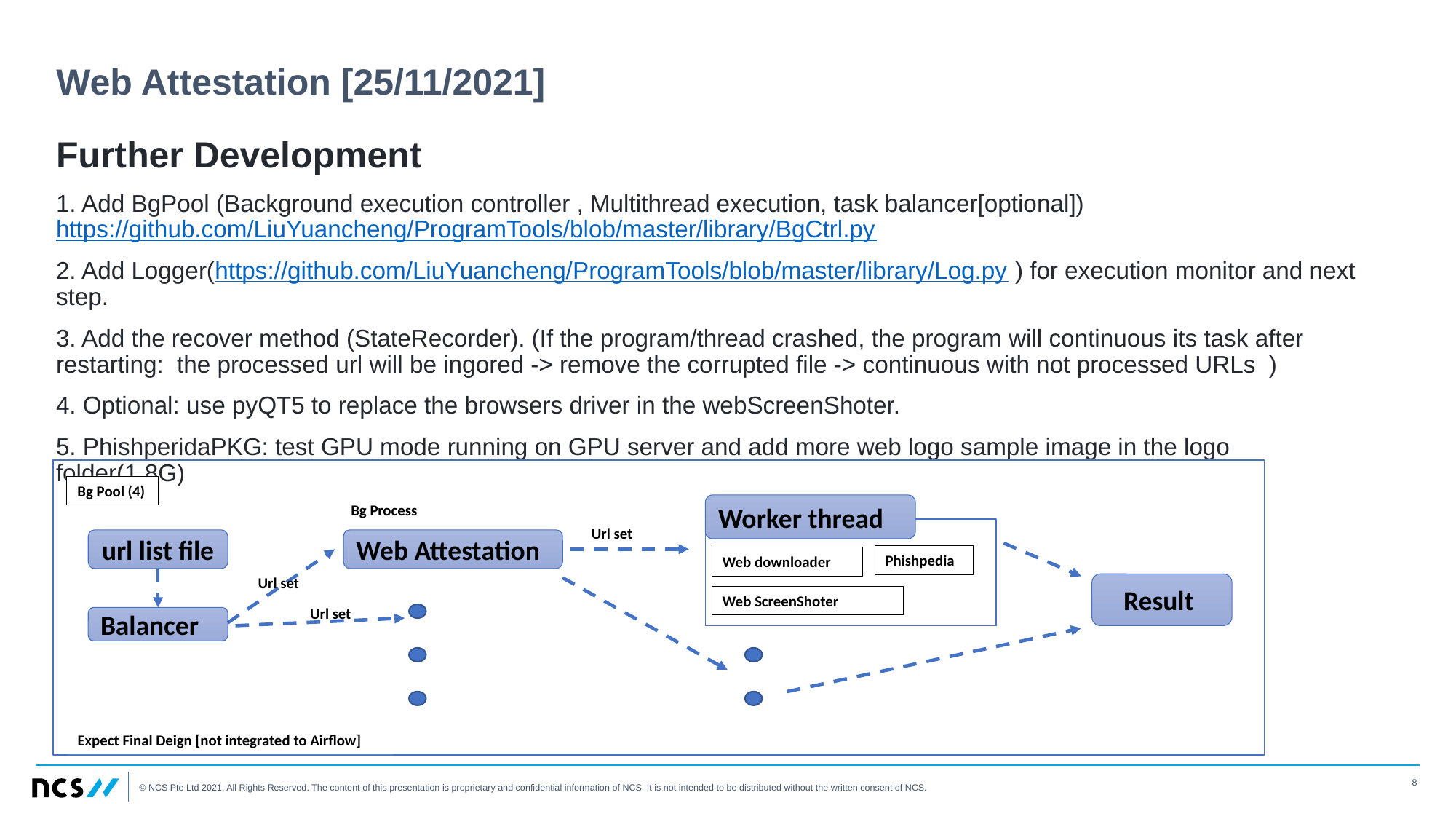

# Web Attestation [25/11/2021]
Further Development
1. Add BgPool (Background execution controller , Multithread execution, task balancer[optional]) https://github.com/LiuYuancheng/ProgramTools/blob/master/library/BgCtrl.py
2. Add Logger(https://github.com/LiuYuancheng/ProgramTools/blob/master/library/Log.py ) for execution monitor and next step.
3. Add the recover method (StateRecorder). (If the program/thread crashed, the program will continuous its task after restarting:  the processed url will be ingored -> remove the corrupted file -> continuous with not processed URLs  )
4. Optional: use pyQT5 to replace the browsers driver in the webScreenShoter.
5. PhishperidaPKG: test GPU mode running on GPU server and add more web logo sample image in the logo folder(1.8G)

Bg Pool (4)
Bg Process
Worker thread
Url set

url list file
Web Attestation
Phishpedia
Web downloader
Url set
Result
Web ScreenShoter
Url set

Balancer

Expect Final Deign [not integrated to Airflow]